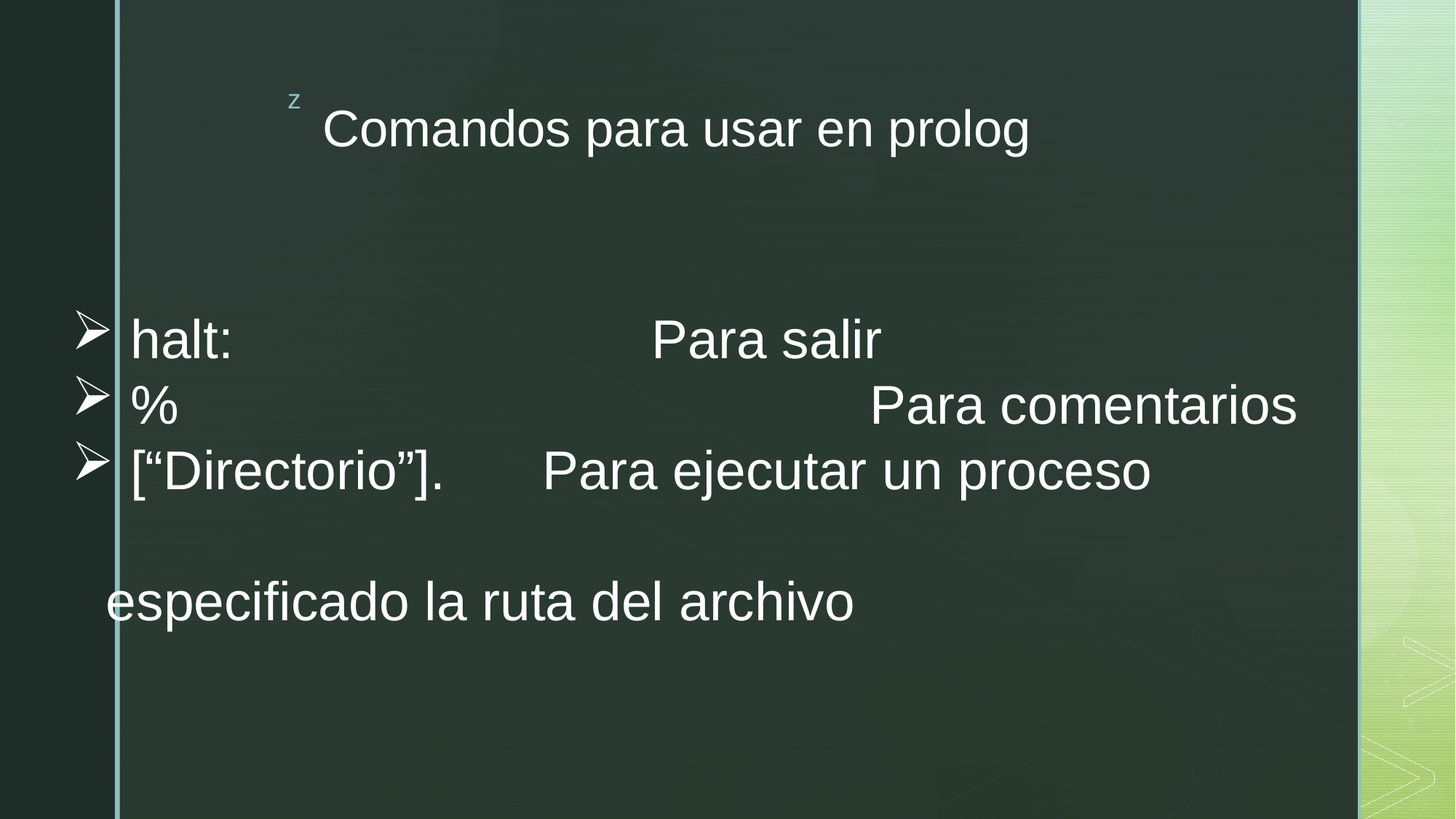

# Comandos para usar en prolog
 halt:        			Para salir
 %							Para comentarios
 [“Directorio”]. 	Para ejecutar un proceso 												especificado la ruta del archivo